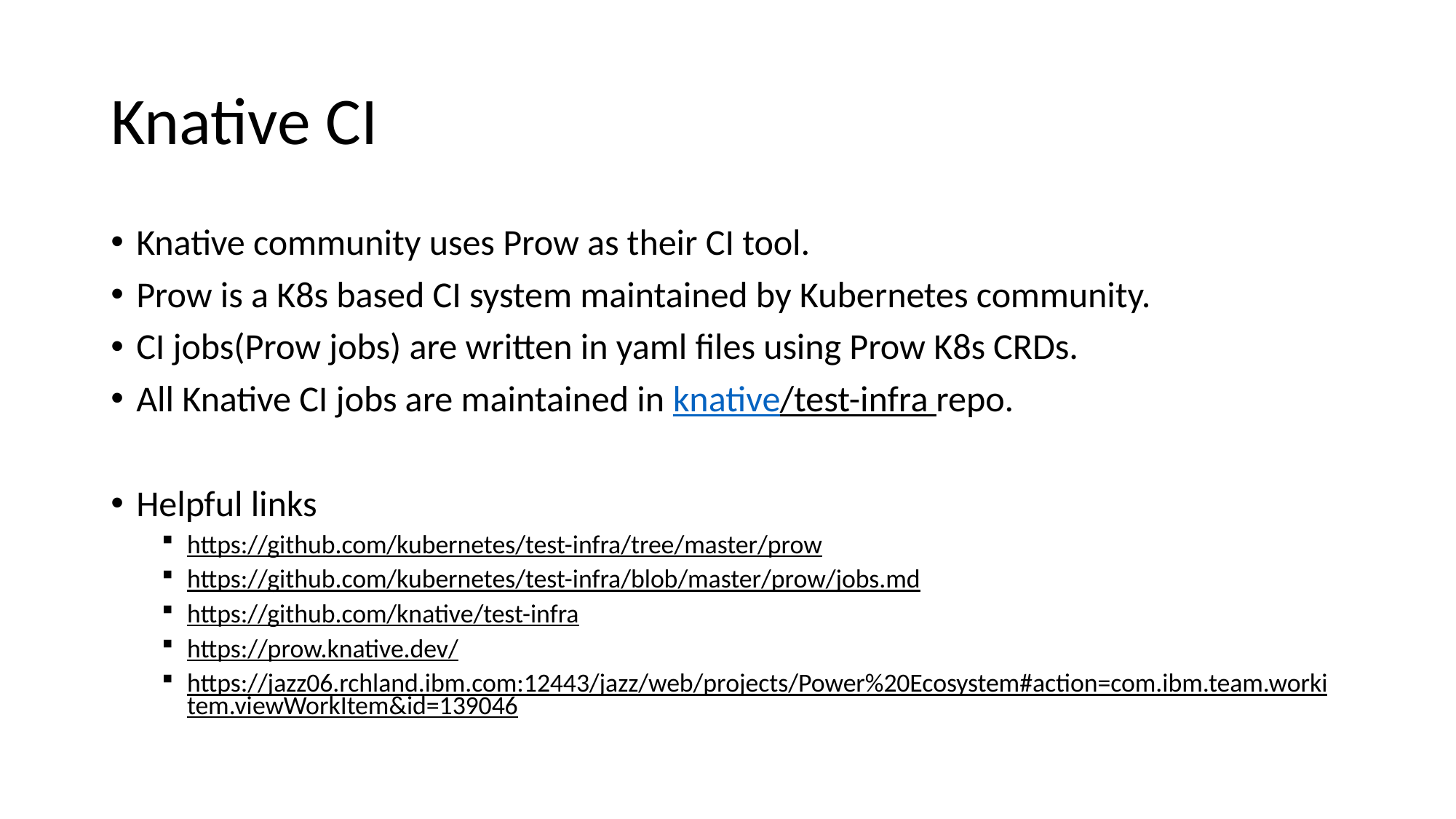

# Knative CI
Knative community uses Prow as their CI tool.
Prow is a K8s based CI system maintained by Kubernetes community.
CI jobs(Prow jobs) are written in yaml files using Prow K8s CRDs.
All Knative CI jobs are maintained in knative/test-infra repo.

Helpful links
https://github.com/kubernetes/test-infra/tree/master/prow
https://github.com/kubernetes/test-infra/blob/master/prow/jobs.md
https://github.com/knative/test-infra
https://prow.knative.dev/
https://jazz06.rchland.ibm.com:12443/jazz/web/projects/Power%20Ecosystem#action=com.ibm.team.workitem.viewWorkItem&id=139046